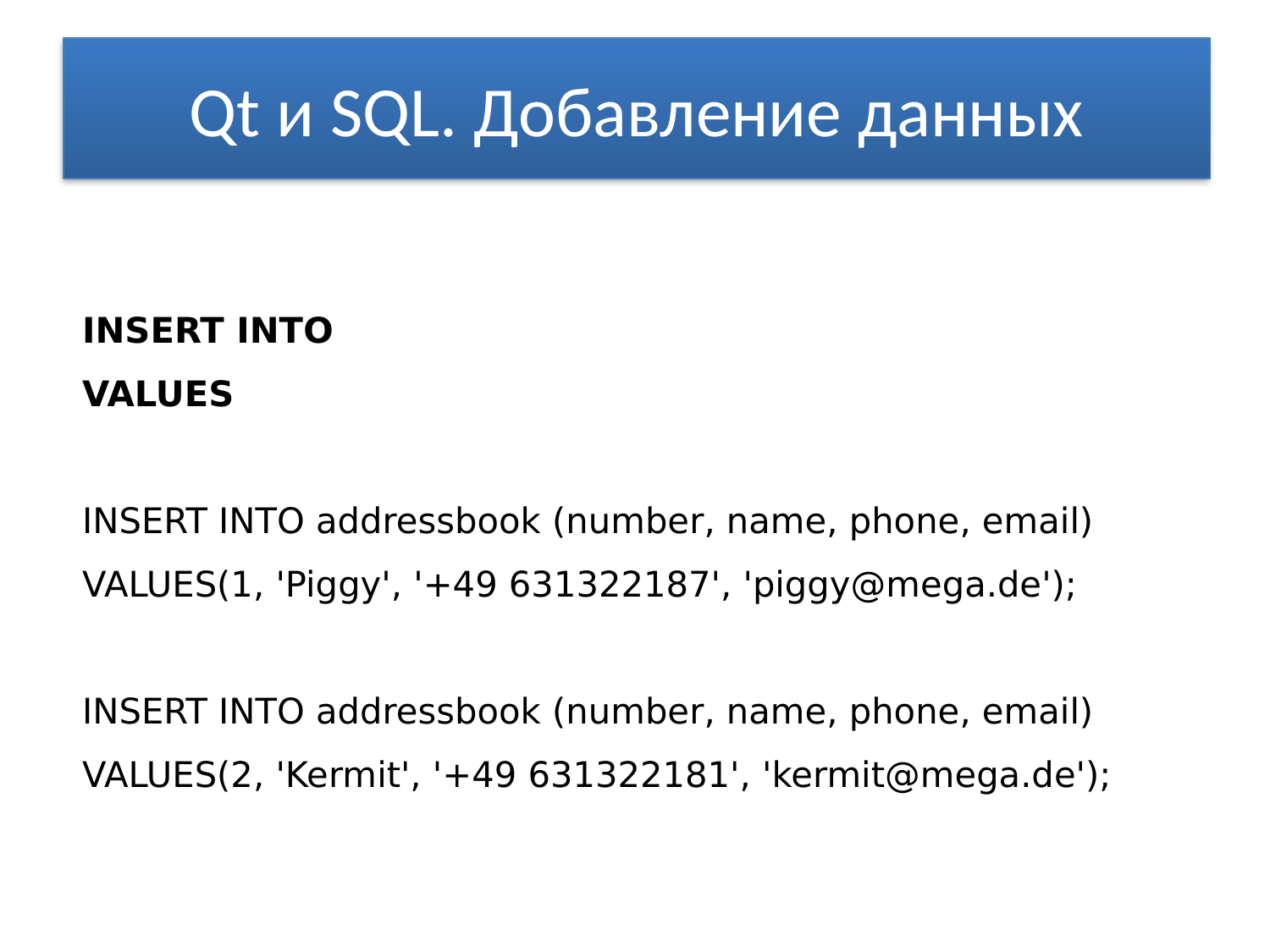

# Qt и SQL. Добавление данных
INSERT INTO
VALUES

INSERT INTO addressbook (number, name, phone, email)
VALUES(1, 'Piggy', '+49 631322187', 'piggy@mega.de');

INSERT INTO addressbook (number, name, phone, email)
VALUES(2, 'Kermit', '+49 631322181', 'kermit@mega.de');